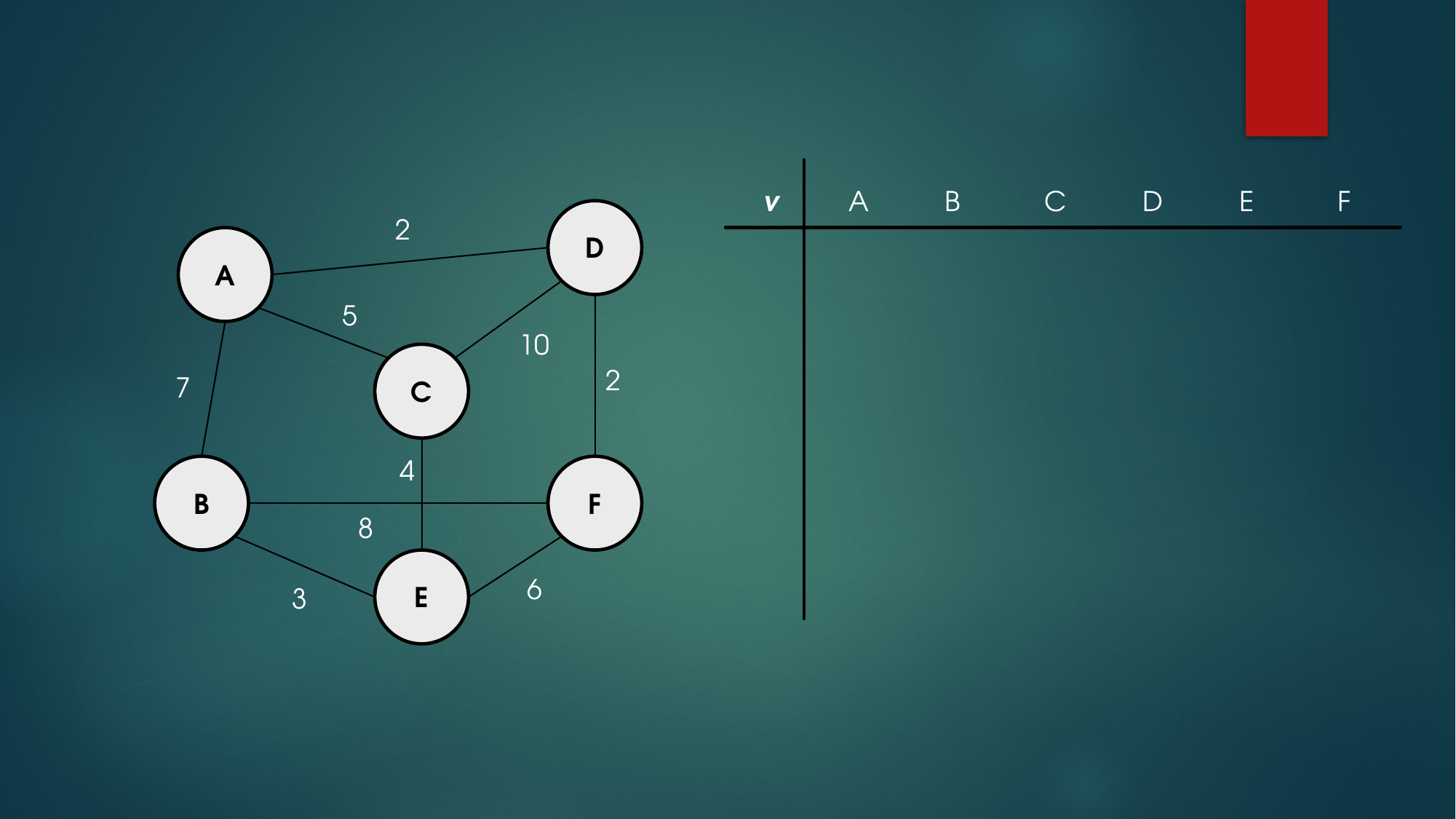

v
A          B           C          D          E           F
D
2
A
5
10
C
2
7
4
B
F
8
E
6
3